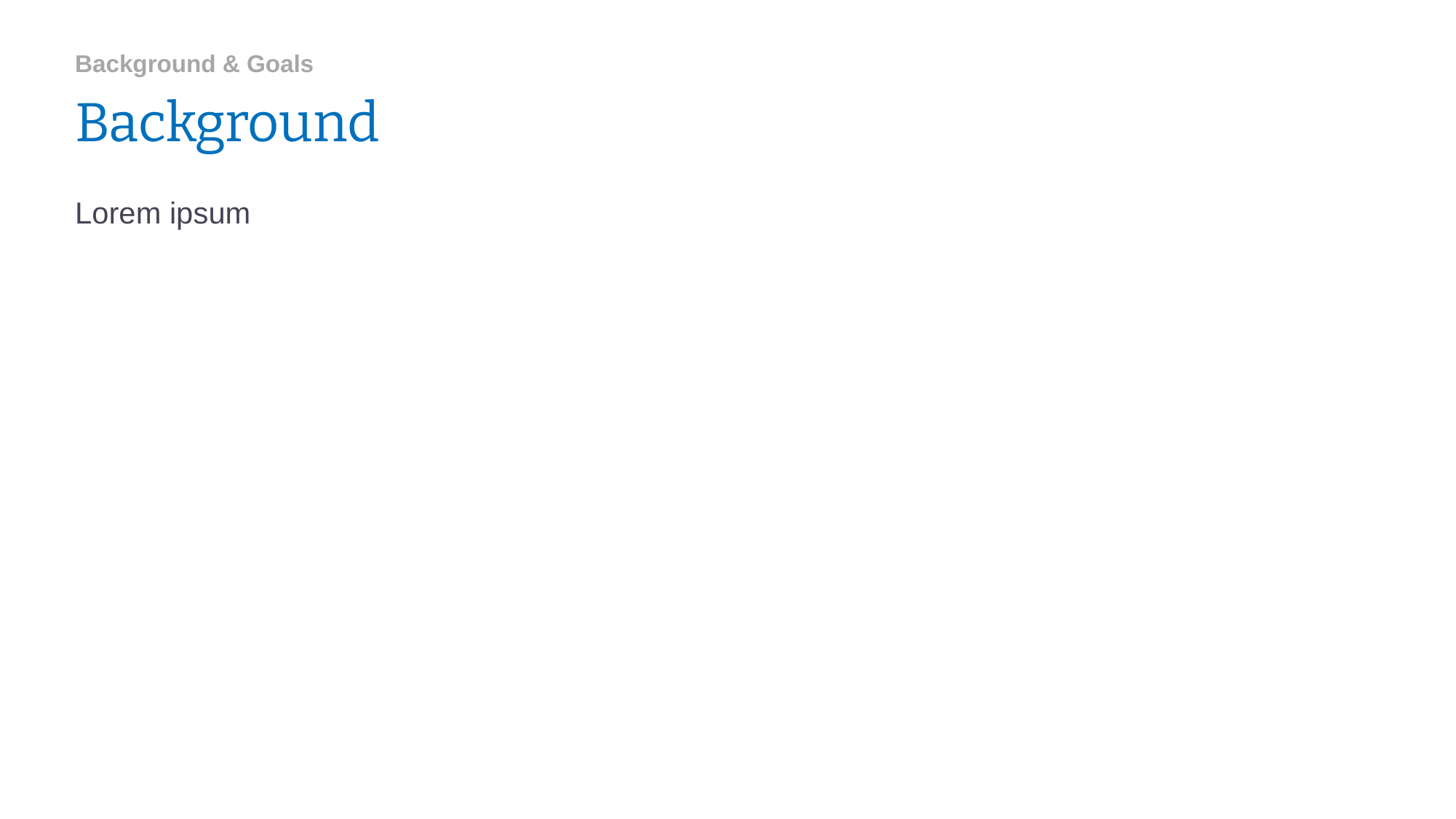

Background & Goals
# Background
Lorem ipsum